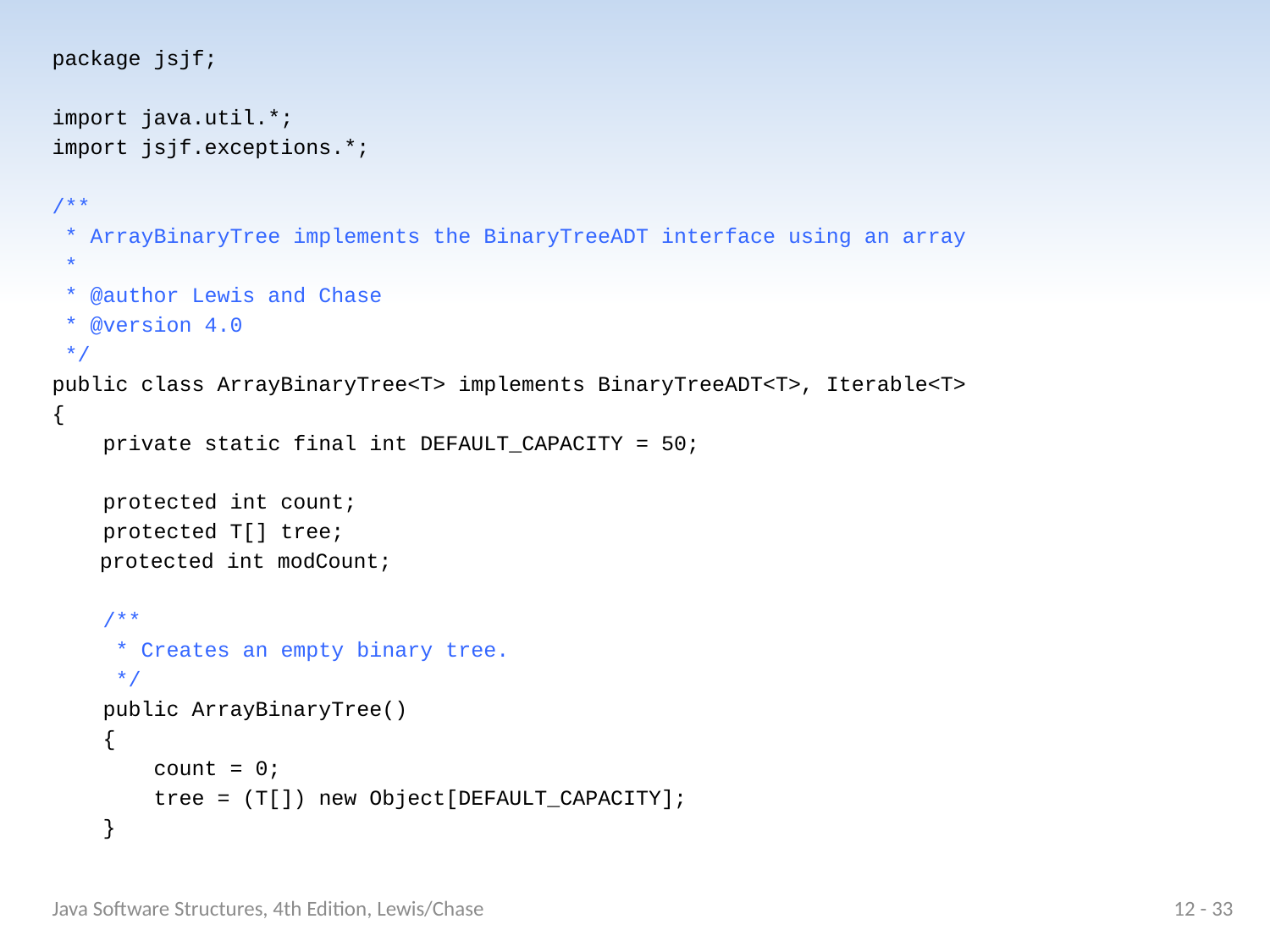

package jsjf;

import java.util.*;
import jsjf.exceptions.*;

/**
 * ArrayBinaryTree implements the BinaryTreeADT interface using an array
 *
 * @author Lewis and Chase
 * @version 4.0
 */
public class ArrayBinaryTree<T> implements BinaryTreeADT<T>, Iterable<T>
{
    private static final int DEFAULT_CAPACITY = 50;

    protected int count;
    protected T[] tree;
	protected int modCount;

    /**
     * Creates an empty binary tree.
     */
    public ArrayBinaryTree()
    {
        count = 0;
        tree = (T[]) new Object[DEFAULT_CAPACITY];
    }

Java Software Structures, 4th Edition, Lewis/Chase
12 - 33